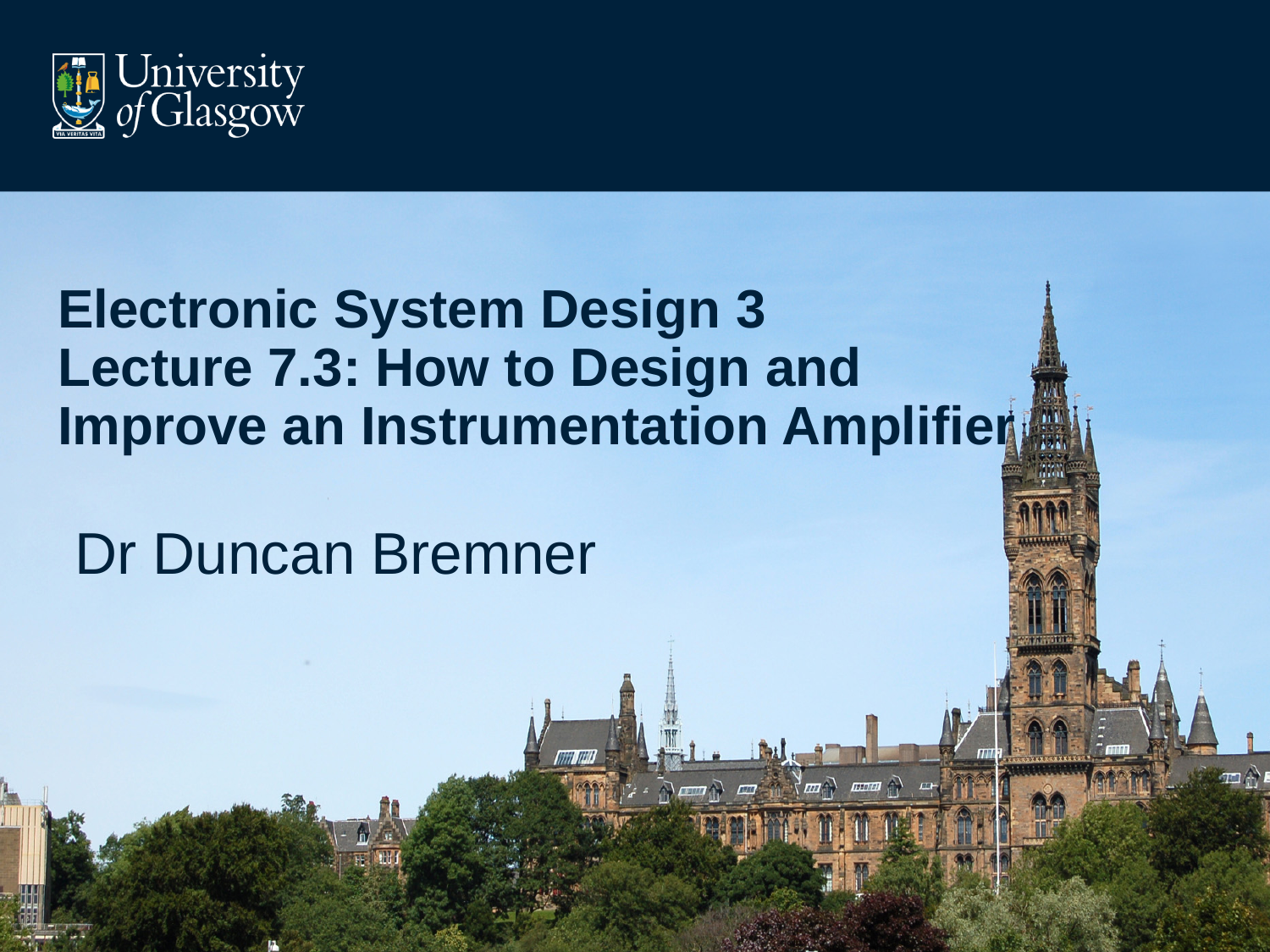

# Electronic System Design 3 Lecture 7.3: How to Design and Improve an Instrumentation Amplifier
Dr Duncan Bremner